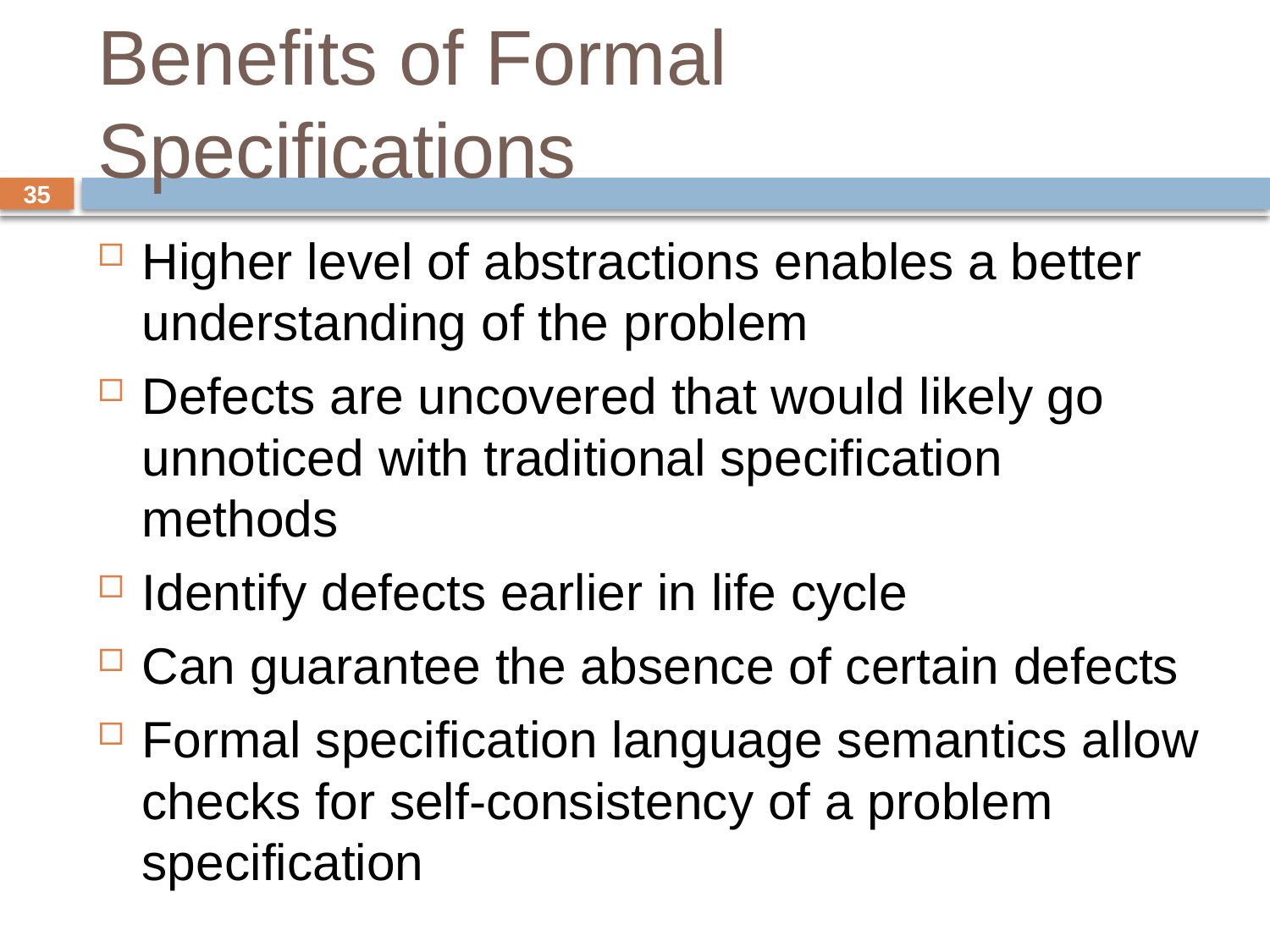

# Benefits of Formal Specifications
35
Higher level of abstractions enables a better understanding of the problem
Defects are uncovered that would likely go unnoticed with traditional specification methods
Identify defects earlier in life cycle
Can guarantee the absence of certain defects
Formal specification language semantics allow checks for self-consistency of a problem specification